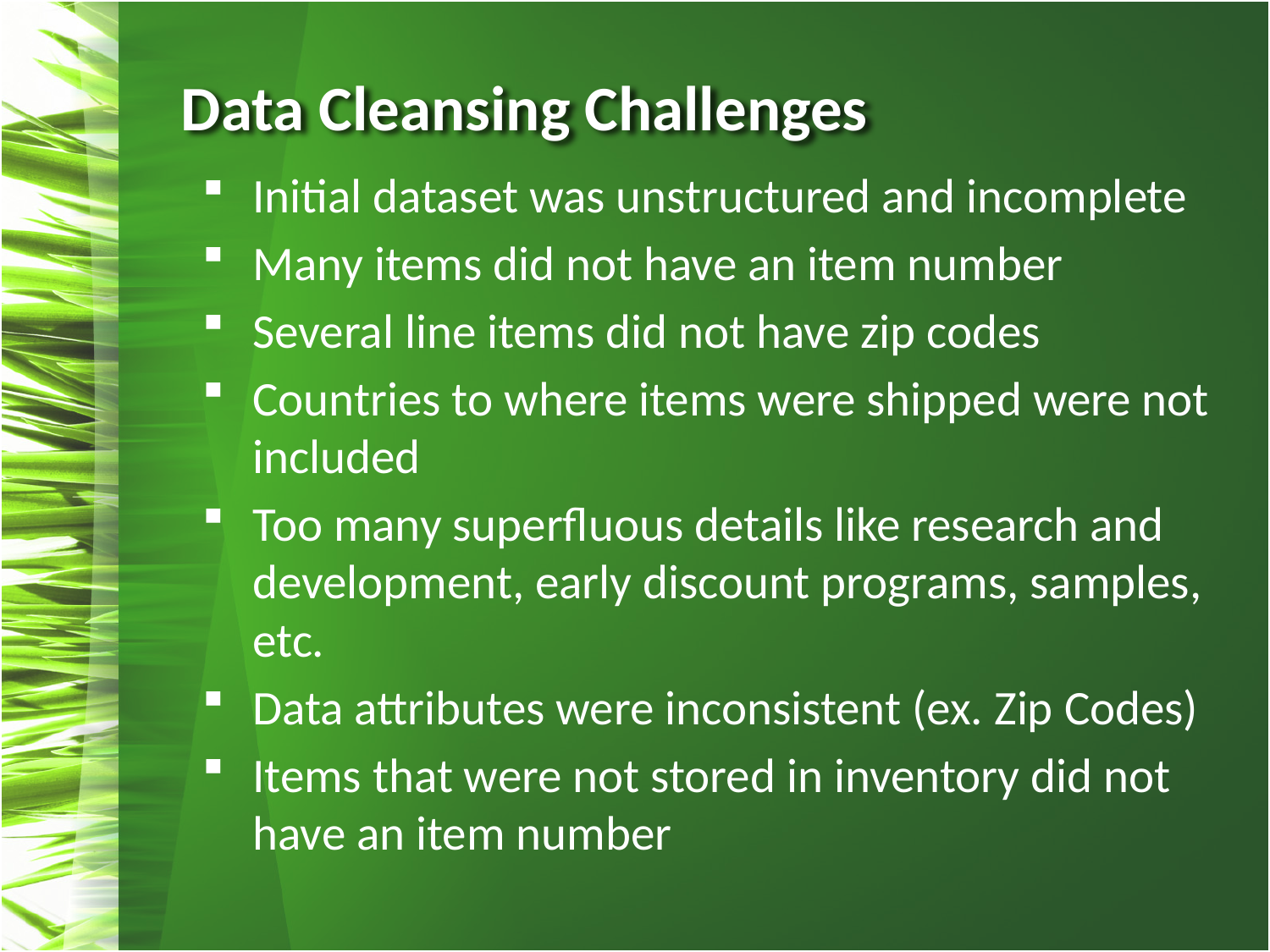

# Data Cleansing Challenges
Initial dataset was unstructured and incomplete
Many items did not have an item number
Several line items did not have zip codes
Countries to where items were shipped were not included
Too many superfluous details like research and development, early discount programs, samples, etc.
Data attributes were inconsistent (ex. Zip Codes)
Items that were not stored in inventory did not have an item number